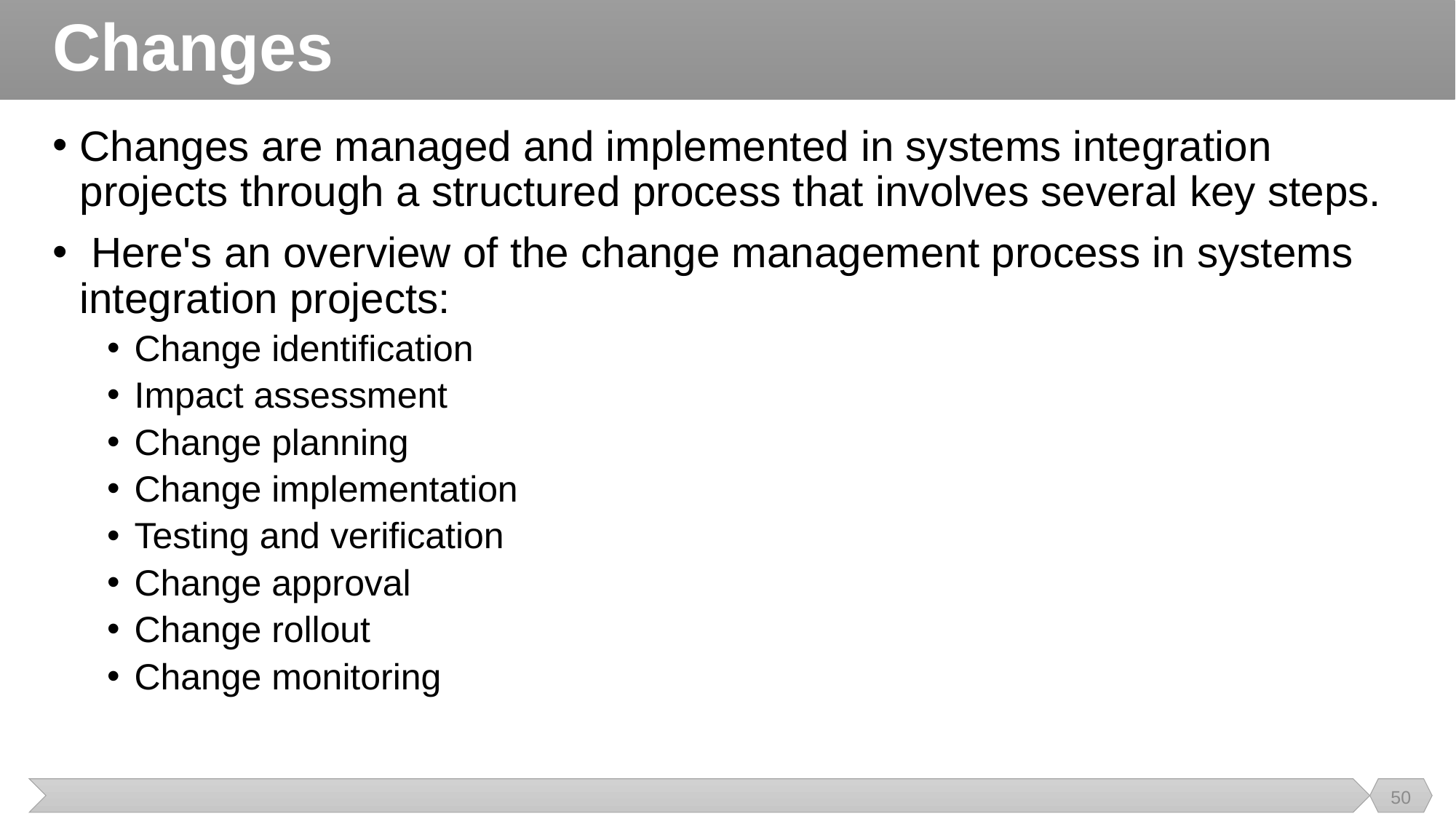

# Changes
Changes are managed and implemented in systems integration projects through a structured process that involves several key steps.
 Here's an overview of the change management process in systems integration projects:
Change identification
Impact assessment
Change planning
Change implementation
Testing and verification
Change approval
Change rollout
Change monitoring
50